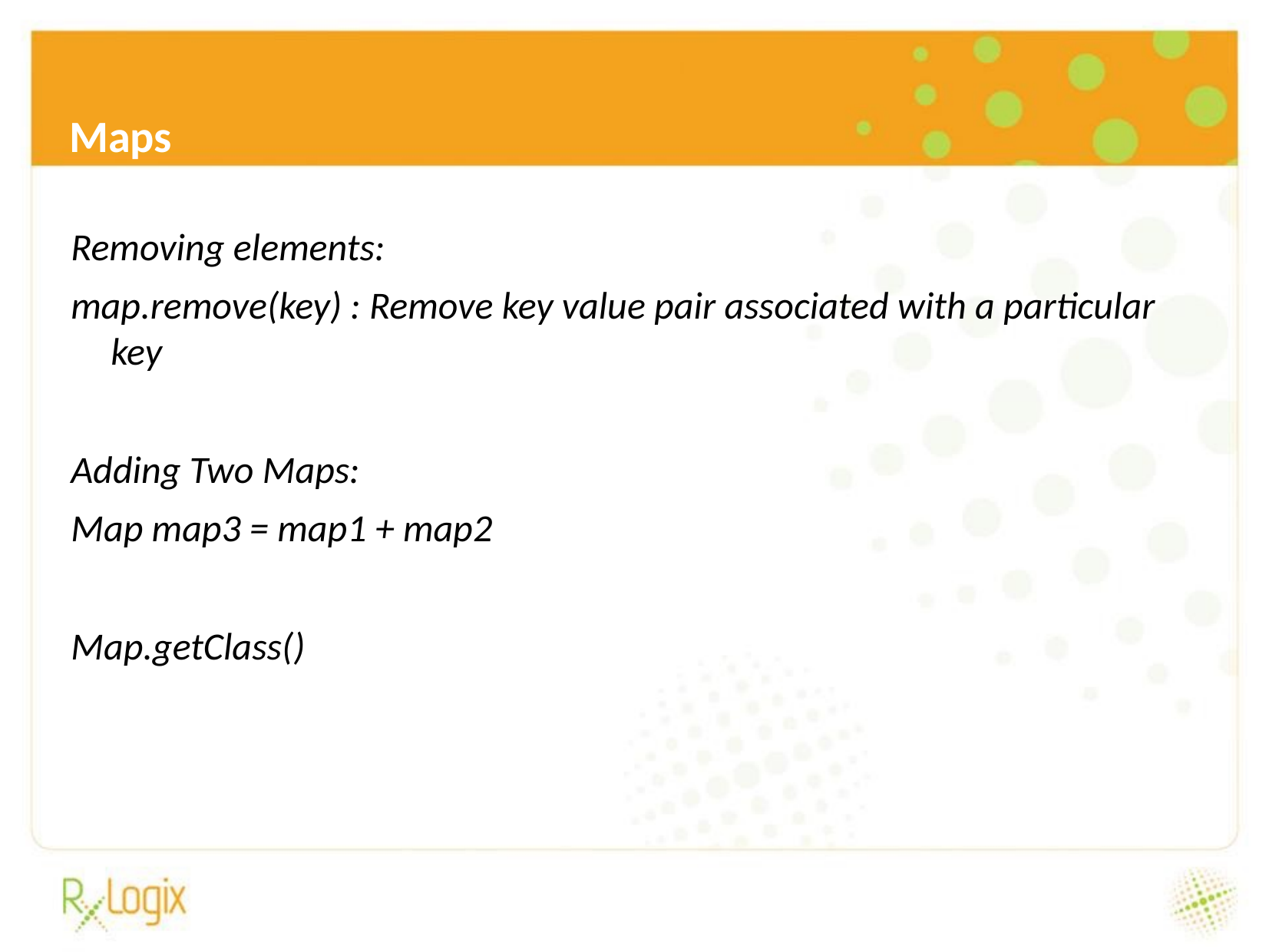

Maps
Removing elements:
map.remove(key) : Remove key value pair associated with a particular key

Adding Two Maps:
Map map3 = map1 + map2

Map.getClass()